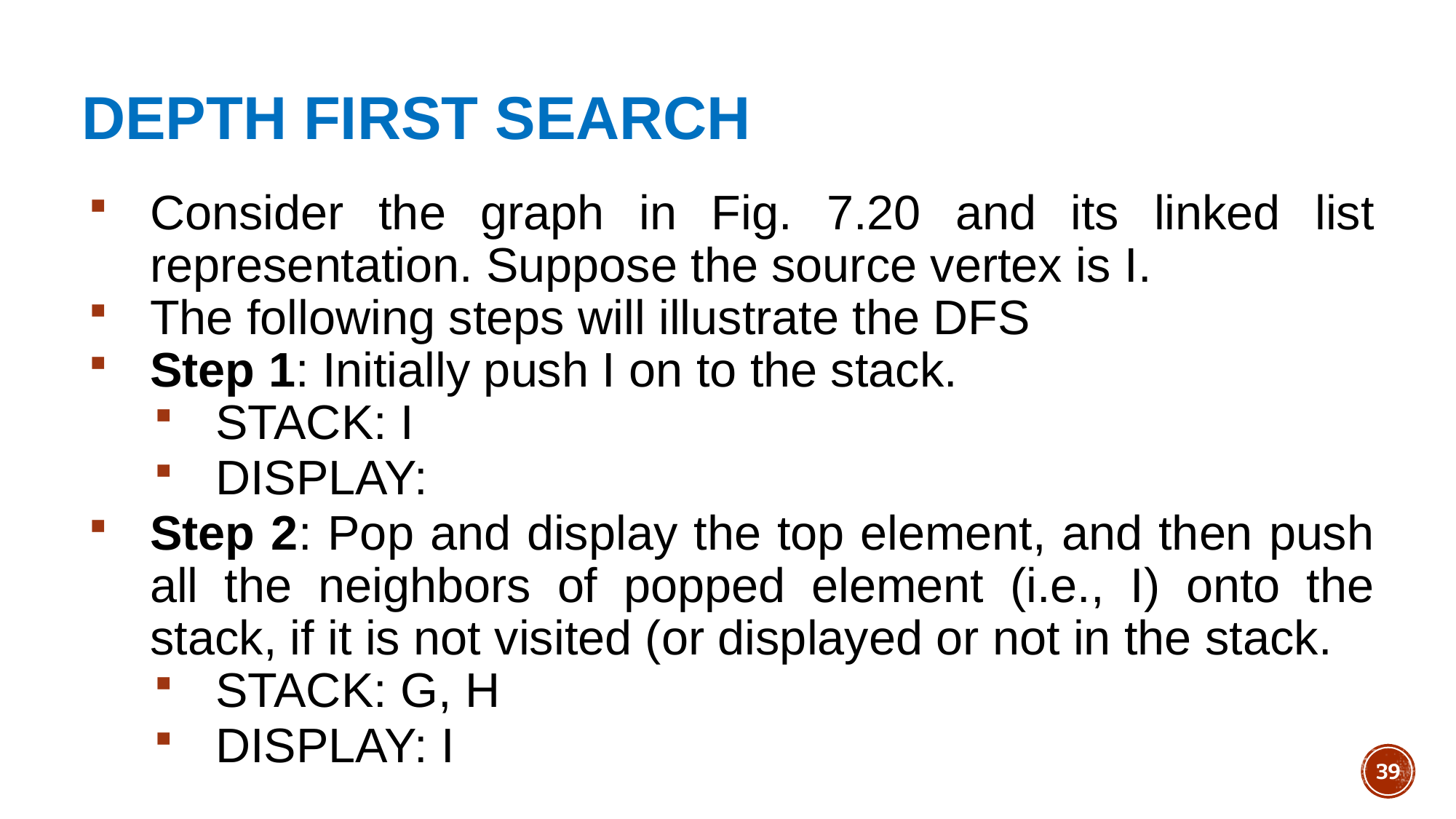

# DEPTH FIRST SEARCH
Consider the graph in Fig. 7.20 and its linked list representation. Suppose the source vertex is I.
The following steps will illustrate the DFS
Step 1: Initially push I on to the stack.
STACK: I
DISPLAY:
Step 2: Pop and display the top element, and then push all the neighbors of popped element (i.e., I) onto the stack, if it is not visited (or displayed or not in the stack.
STACK: G, H
DISPLAY: I
39